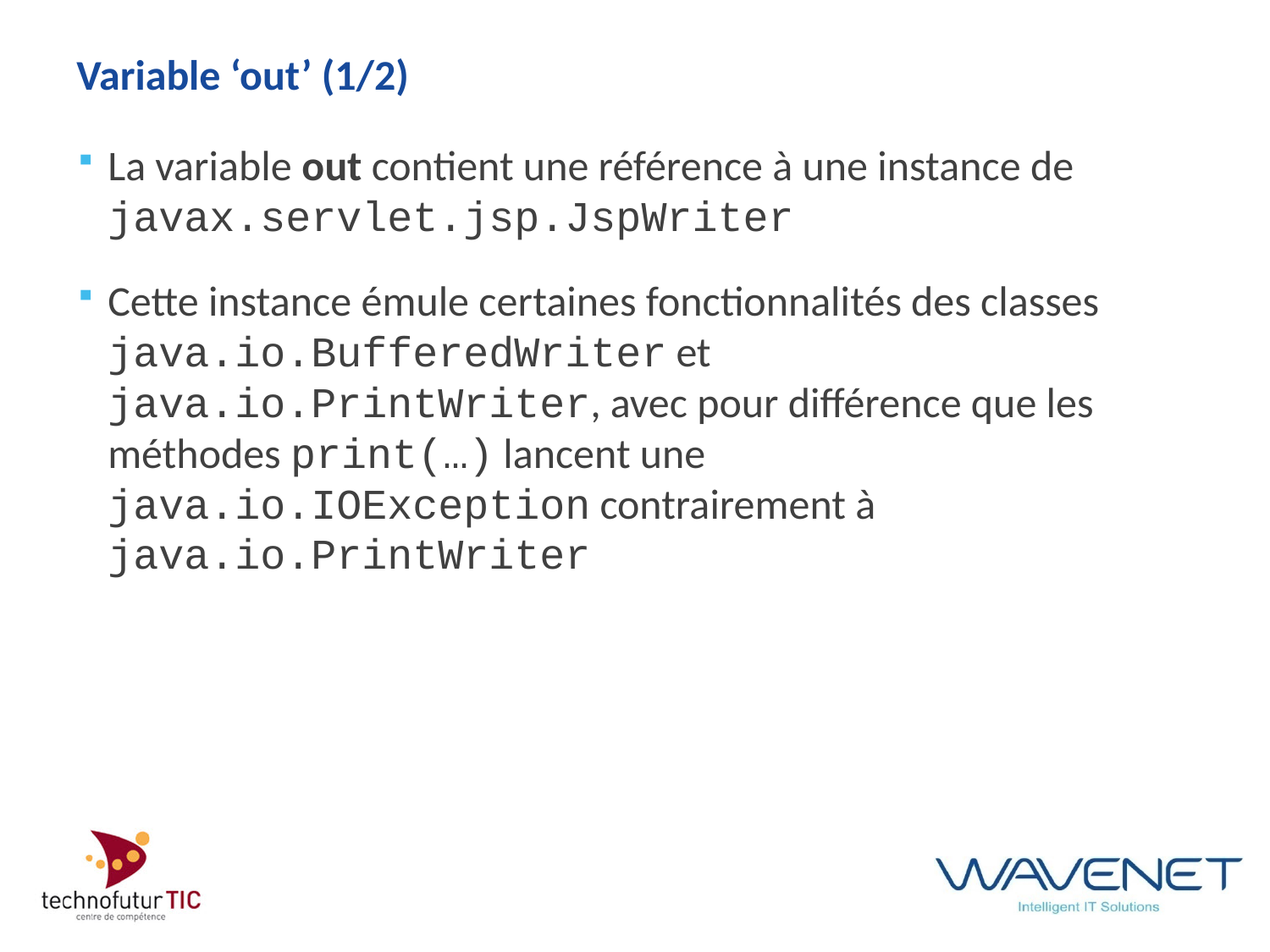

# Variable ‘out’ (1/2)
La variable out contient une référence à une instance de javax.servlet.jsp.JspWriter
Cette instance émule certaines fonctionnalités des classes java.io.BufferedWriter et java.io.PrintWriter, avec pour différence que les méthodes print(…) lancent une java.io.IOException contrairement à java.io.PrintWriter